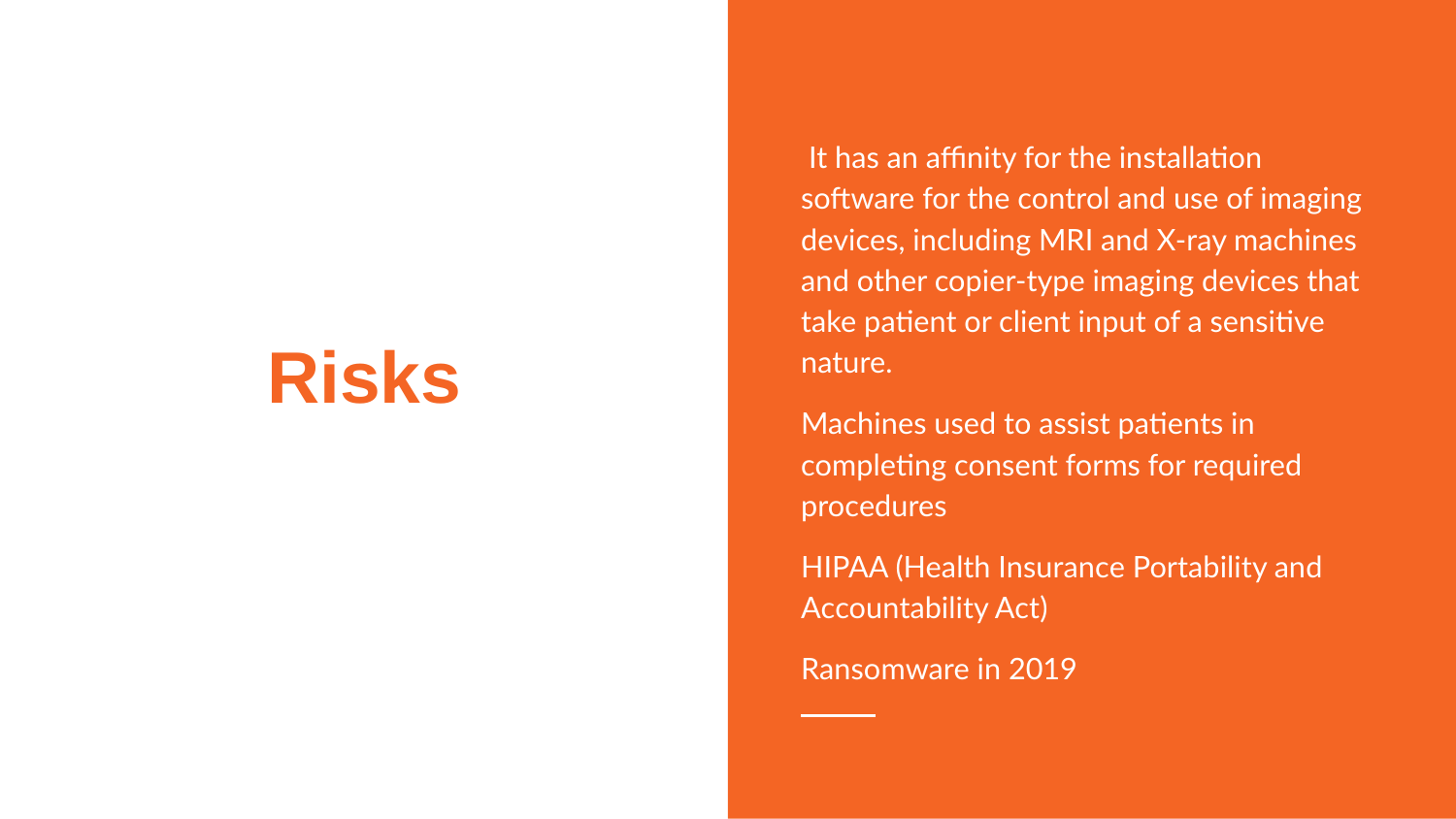

It has an affinity for the installation software for the control and use of imaging devices, including MRI and X-ray machines and other copier-type imaging devices that take patient or client input of a sensitive nature.
Machines used to assist patients in completing consent forms for required procedures
HIPAA (Health Insurance Portability and Accountability Act)
Ransomware in 2019
# Risks